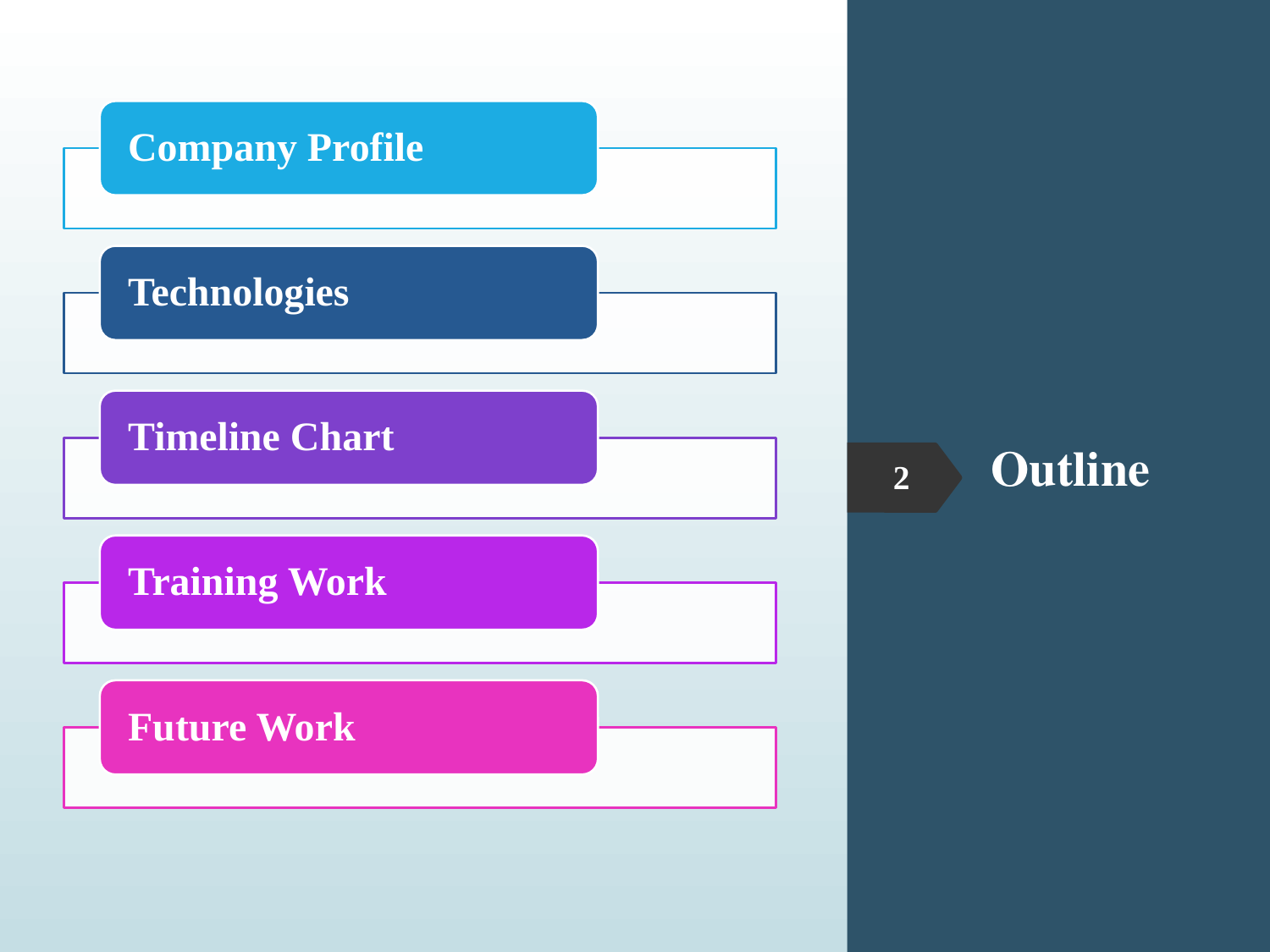

Company Profile
Technologies
Timeline Chart
Training Work
Future Work
# Outline

 2